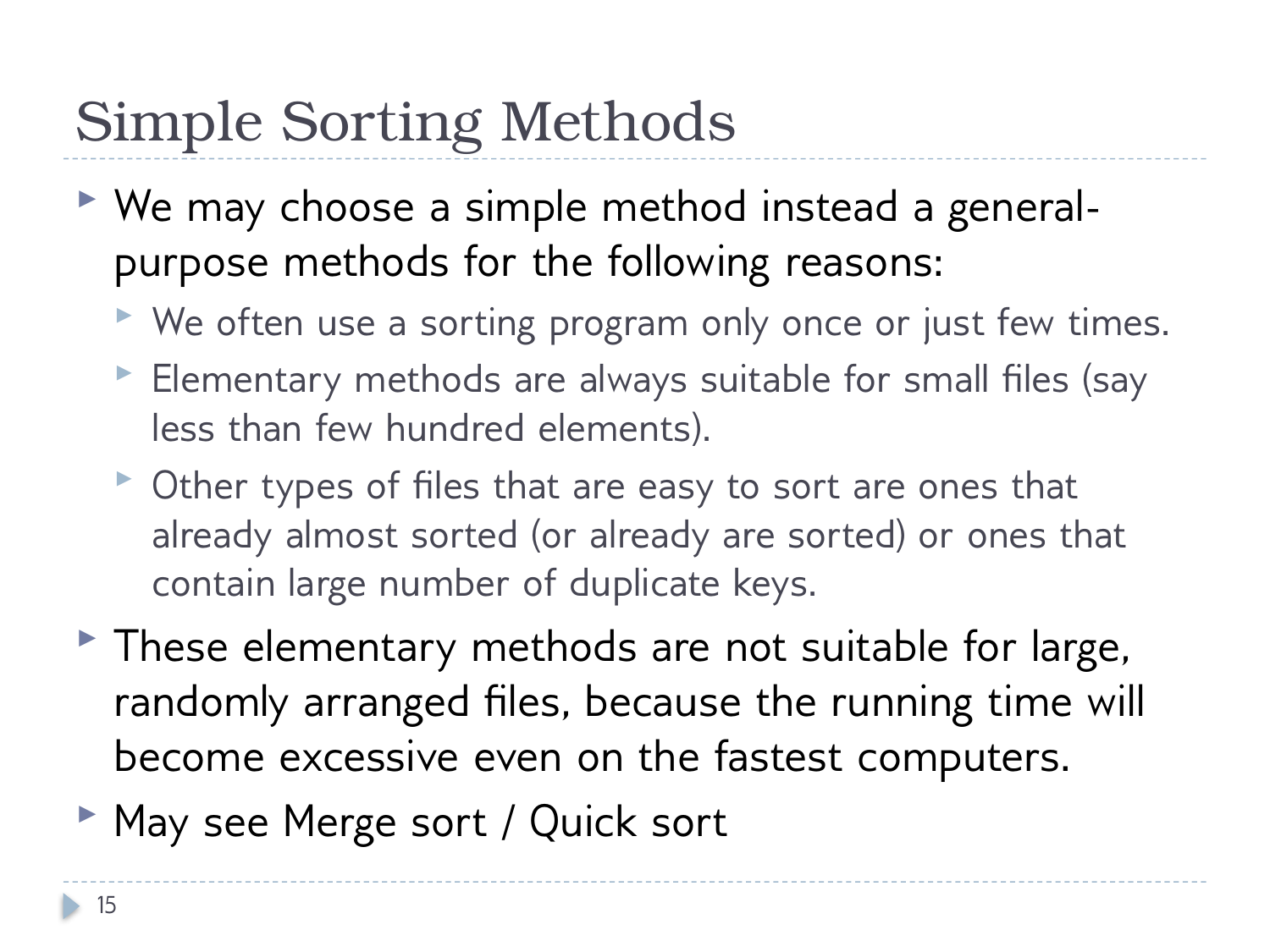

# Simple Sorting Methods
We may choose a simple method instead a general-purpose methods for the following reasons:
We often use a sorting program only once or just few times.
Elementary methods are always suitable for small files (say less than few hundred elements).
Other types of files that are easy to sort are ones that already almost sorted (or already are sorted) or ones that contain large number of duplicate keys.
These elementary methods are not suitable for large, randomly arranged files, because the running time will become excessive even on the fastest computers.
May see Merge sort / Quick sort

15